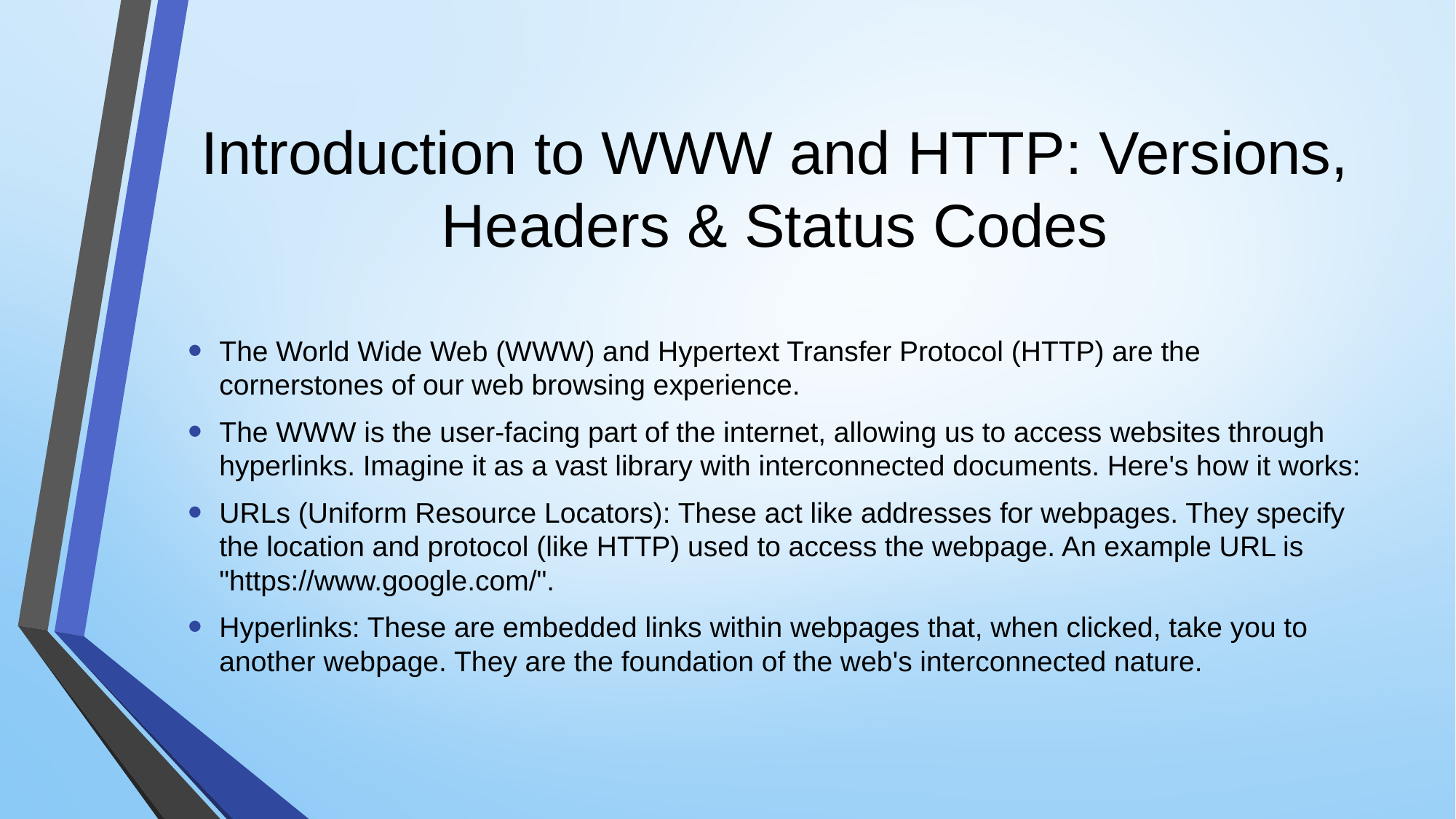

# Introduction to WWW and HTTP: Versions, Headers & Status Codes
The World Wide Web (WWW) and Hypertext Transfer Protocol (HTTP) are the cornerstones of our web browsing experience.
The WWW is the user-facing part of the internet, allowing us to access websites through hyperlinks. Imagine it as a vast library with interconnected documents. Here's how it works:
URLs (Uniform Resource Locators): These act like addresses for webpages. They specify the location and protocol (like HTTP) used to access the webpage. An example URL is "https://www.google.com/".
Hyperlinks: These are embedded links within webpages that, when clicked, take you to another webpage. They are the foundation of the web's interconnected nature.